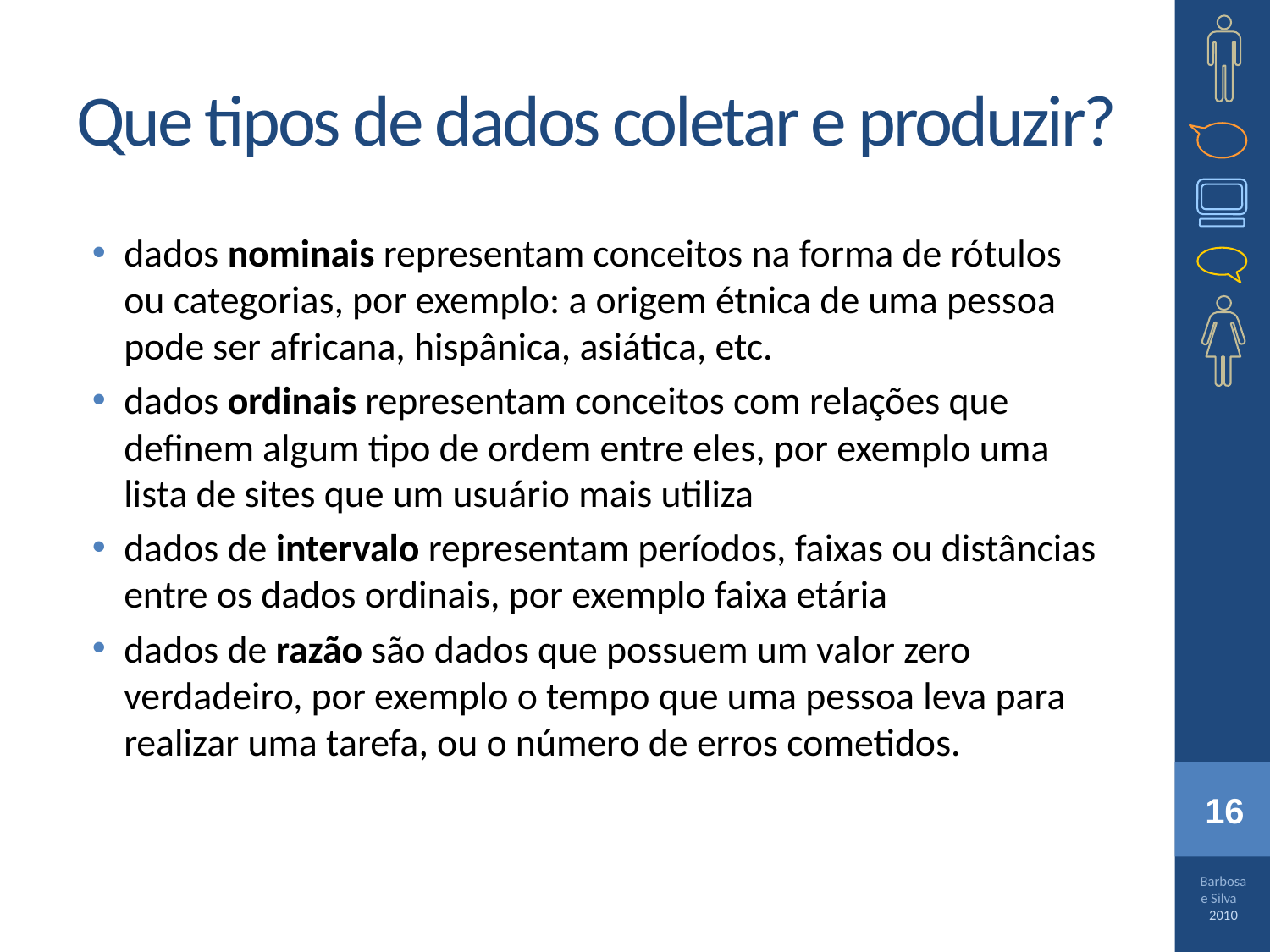

# Que tipos de dados coletar e produzir?
dados nominais representam conceitos na forma de rótulos ou categorias, por exemplo: a origem étnica de uma pessoa pode ser africana, hispânica, asiática, etc.
dados ordinais representam conceitos com relações que definem algum tipo de ordem entre eles, por exemplo uma lista de sites que um usuário mais utiliza
dados de intervalo representam períodos, faixas ou distâncias entre os dados ordinais, por exemplo faixa etária
dados de razão são dados que possuem um valor zero verdadeiro, por exemplo o tempo que uma pessoa leva para realizar uma tarefa, ou o número de erros cometidos.